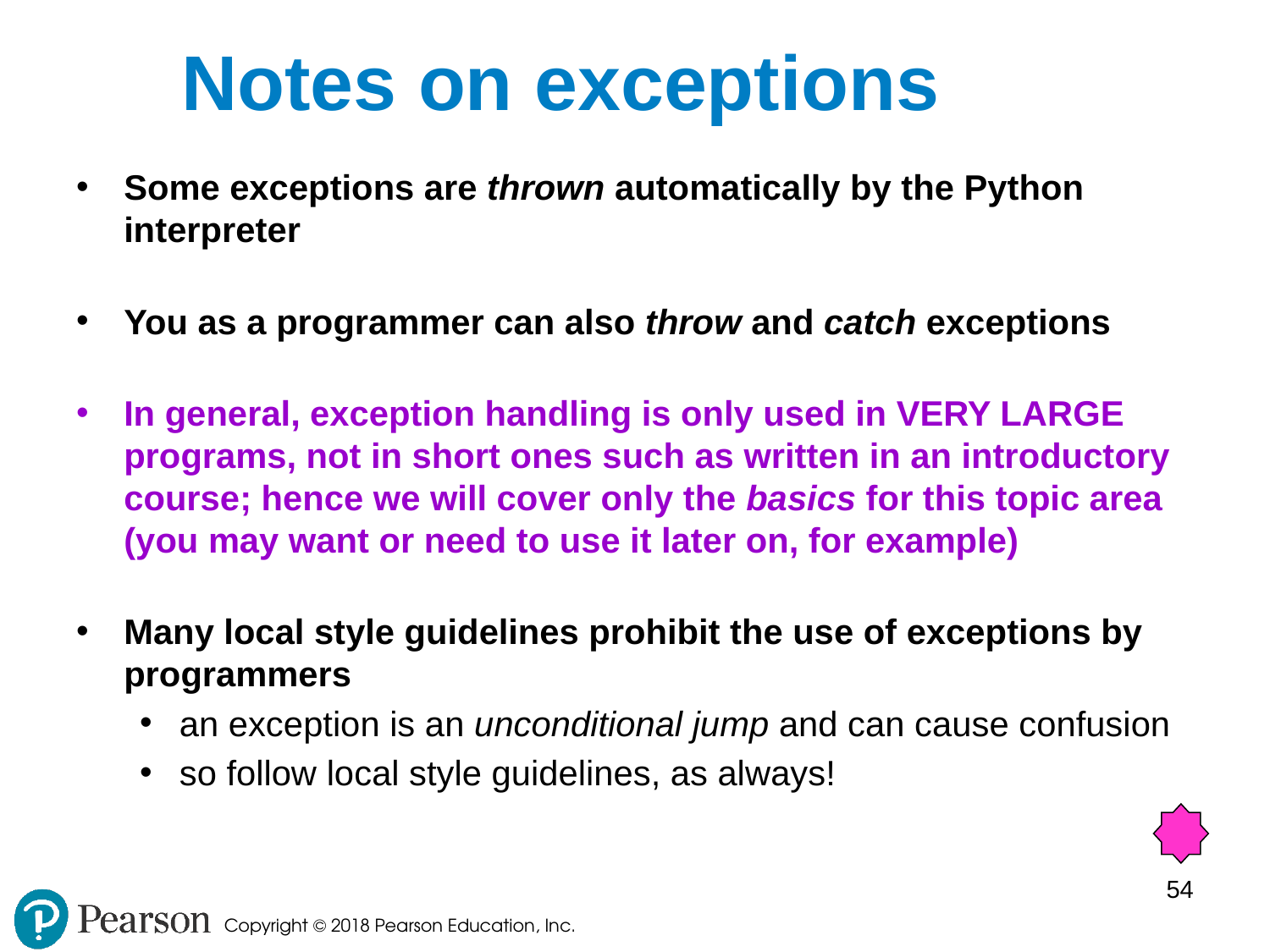

# Notes on exceptions
Some exceptions are thrown automatically by the Python interpreter
You as a programmer can also throw and catch exceptions
In general, exception handling is only used in VERY LARGE programs, not in short ones such as written in an introductory course; hence we will cover only the basics for this topic area (you may want or need to use it later on, for example)
Many local style guidelines prohibit the use of exceptions by programmers
an exception is an unconditional jump and can cause confusion
so follow local style guidelines, as always!

54